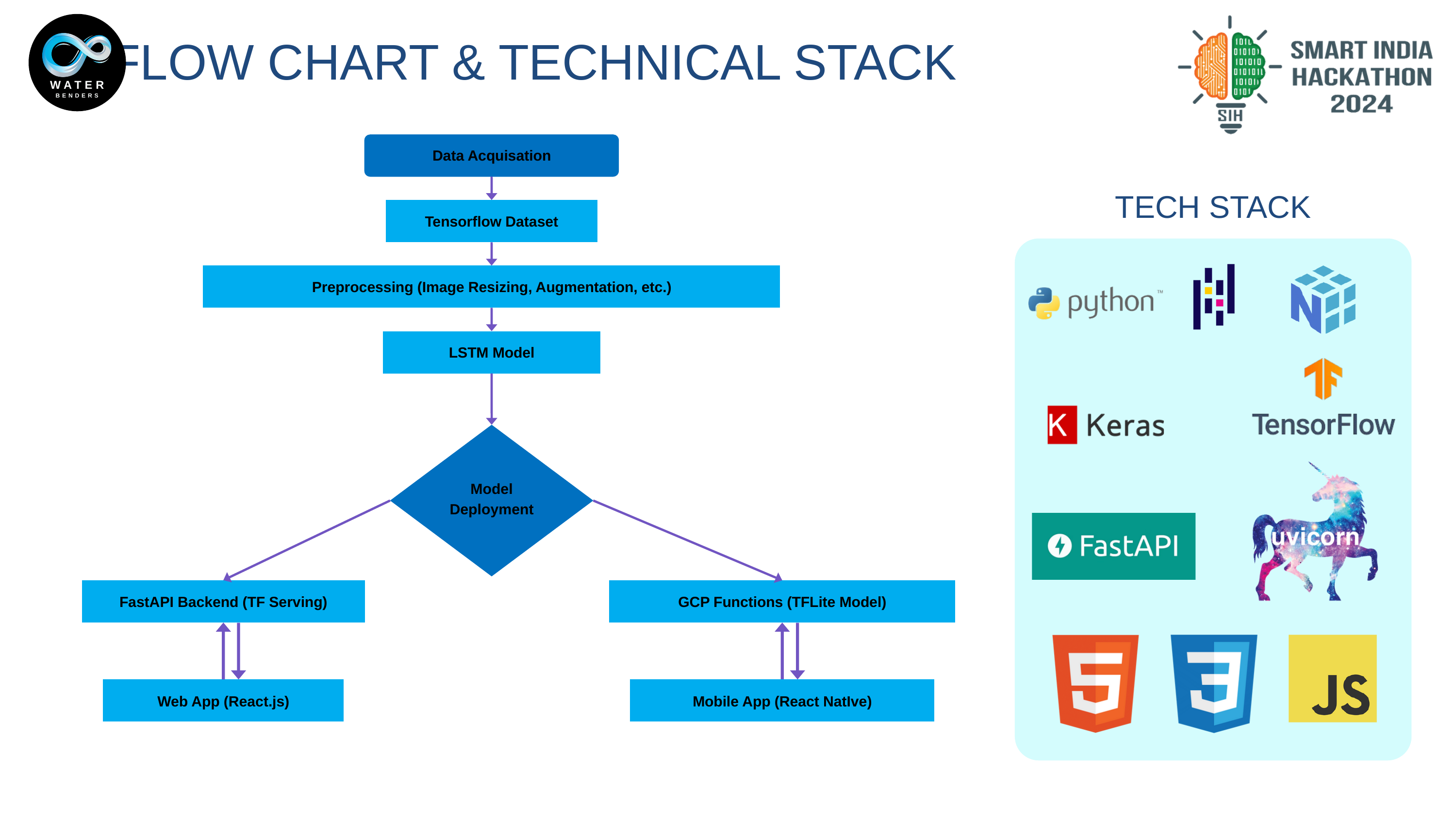

FLOW CHART & TECHNICAL STACK

WATER
BENDERS

Data Acquisation

TECH STACK

Tensorflow Dataset

Preprocessing (Image Resizing, Augmentation, etc.)

LSTM Model

Model Deployment

FastAPI Backend (TF Serving)

Web App (React.js)

GCP Functions (TFLite Model)

Mobile App (React NatIve)